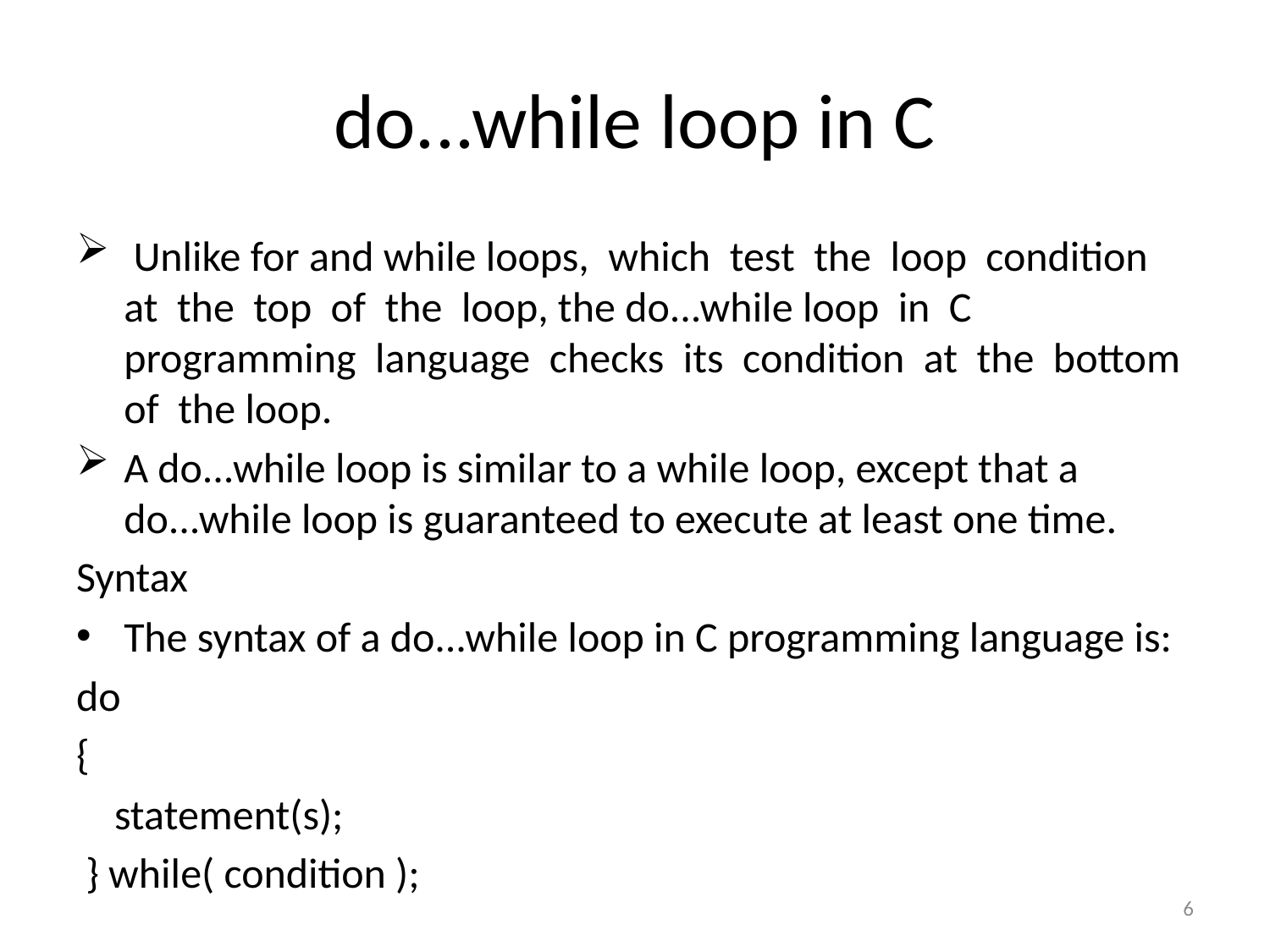

# do...while loop in C
 Unlike for and while loops,  which  test  the  loop  condition  at  the  top  of  the  loop, the do...while loop  in  C  programming  language  checks  its  condition  at  the  bottom  of  the loop.
A do...while loop is similar to a while loop, except that a do...while loop is guaranteed to execute at least one time.
Syntax
The syntax of a do...while loop in C programming language is:
do
{
    statement(s);
 } while( condition );
6